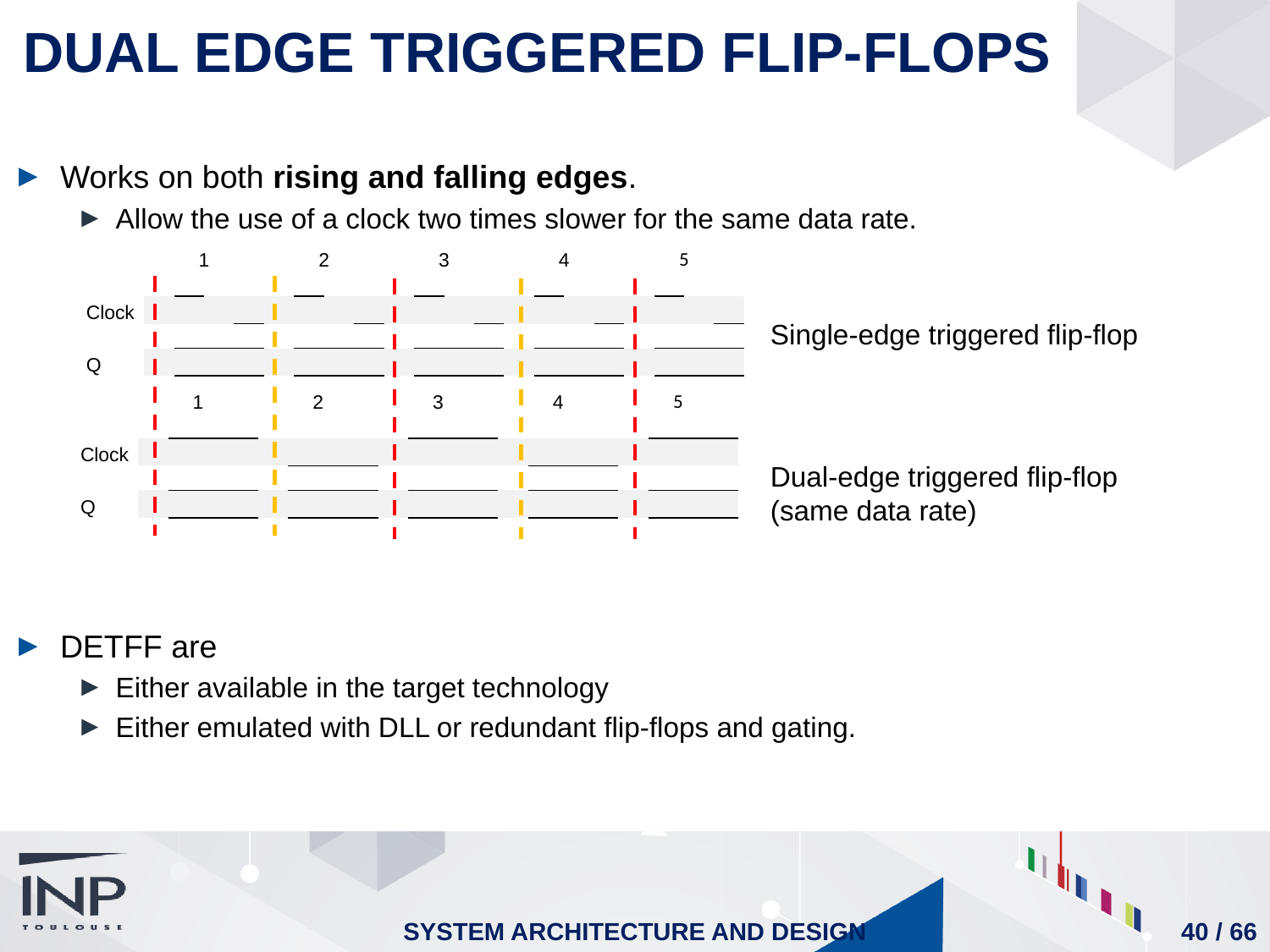

Dual Edge triggered flip-flops

Works on both rising and falling edges.
Allow the use of a clock two times slower for the same data rate.

DETFF are
Either available in the target technology
Either emulated with DLL or redundant flip-flops and gating.
|  | 1 |  |  |  | 2 |  |  |  | 3 |  |  |  | 4 |  |  |  | 5 |  |  |  |
| --- | --- | --- | --- | --- | --- | --- | --- | --- | --- | --- | --- | --- | --- | --- | --- | --- | --- | --- | --- | --- |
|  |  |  |  |  |  |  |  |  |  |  |  |  |  |  |  |  |  |  |  |  |
| Clock |  |  |  |  |  |  |  |  |  |  |  |  |  |  |  |  |  |  |  |  |
|  |  |  |  |  |  |  |  |  |  |  |  |  |  |  |  |  |  |  |  |  |
| Q |  |  |  |  |  |  |  |  |  |  |  |  |  |  |  |  |  |  |  |  |
Single-edge triggered flip-flop
|  | 1 |  |  |  | 2 |  |  |  | 3 |  |  |  | 4 |  |  |  | 5 |  |  |  |
| --- | --- | --- | --- | --- | --- | --- | --- | --- | --- | --- | --- | --- | --- | --- | --- | --- | --- | --- | --- | --- |
|  |  |  |  |  |  |  |  |  |  |  |  |  |  |  |  |  |  |  |  |  |
| Clock |  |  |  |  |  |  |  |  |  |  |  |  |  |  |  |  |  |  |  |  |
|  |  |  |  |  |  |  |  |  |  |  |  |  |  |  |  |  |  |  |  |  |
| Q |  |  |  |  |  |  |  |  |  |  |  |  |  |  |  |  |  |  |  |  |
Dual-edge triggered flip-flop
(same data rate)
System architecture and design trade-offs
40 / 66